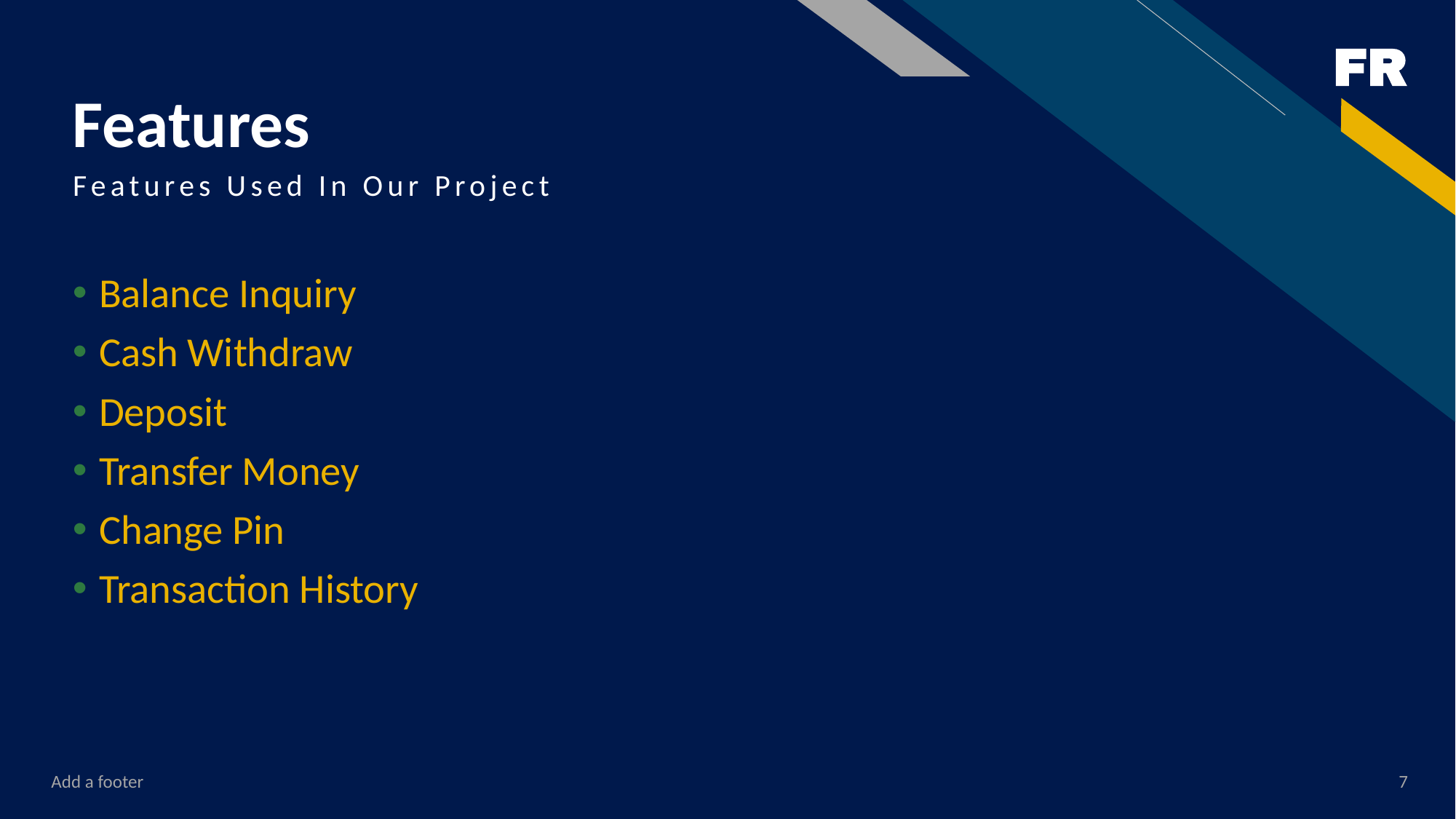

# Features
Features Used In Our Project
Balance Inquiry
Cash Withdraw
Deposit
Transfer Money
Change Pin
Transaction History
Add a footer
7